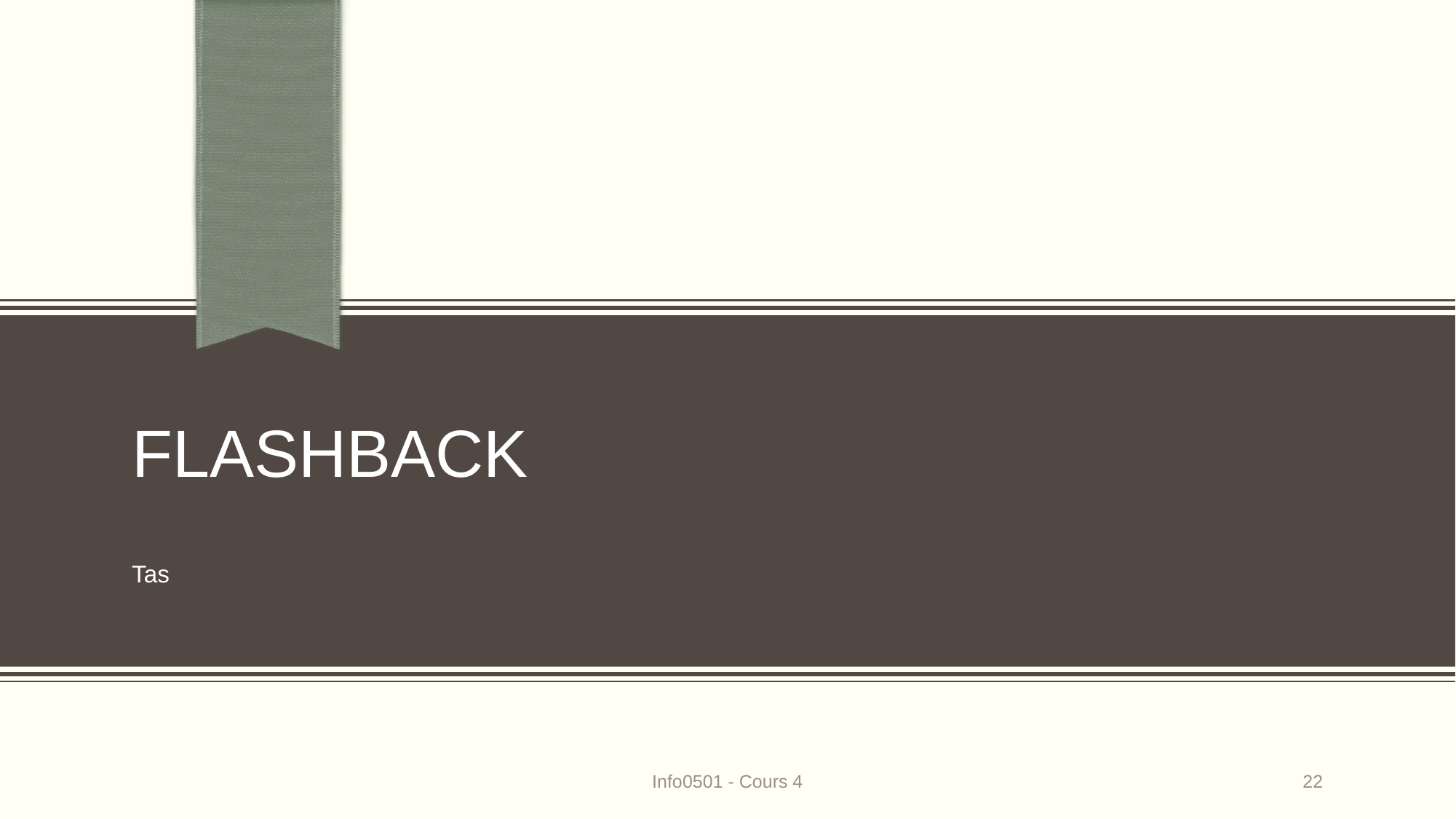

# flashback
Tas
Info0501 - Cours 4
22